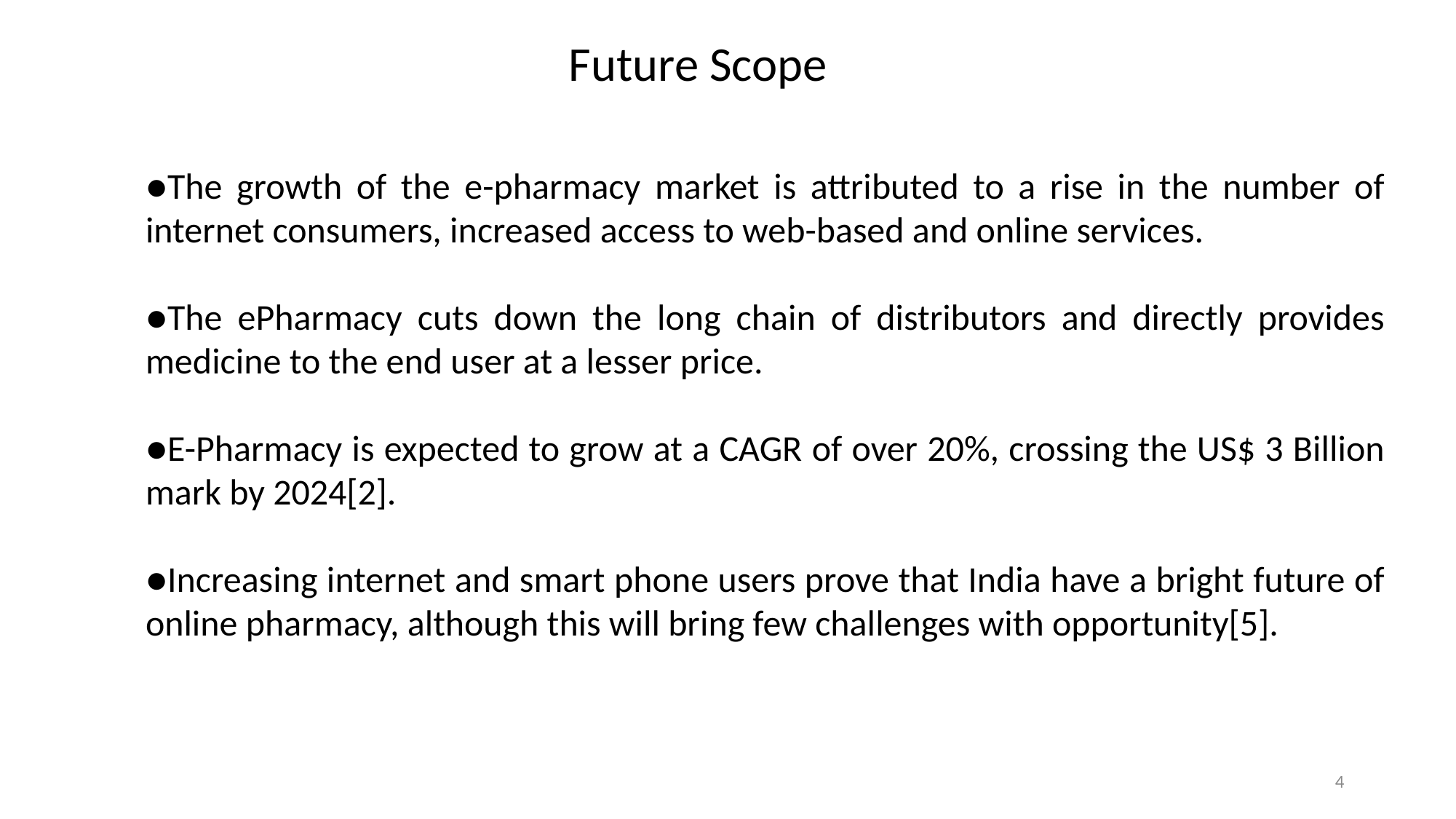

Future Scope
●The growth of the e-pharmacy market is attributed to a rise in the number of internet consumers, increased access to web-based and online services.

●The ePharmacy cuts down the long chain of distributors and directly provides medicine to the end user at a lesser price.

●E-Pharmacy is expected to grow at a CAGR of over 20%, crossing the US$ 3 Billion mark by 2024[2].

●Increasing internet and smart phone users prove that India have a bright future of online pharmacy, although this will bring few challenges with opportunity[5].
4